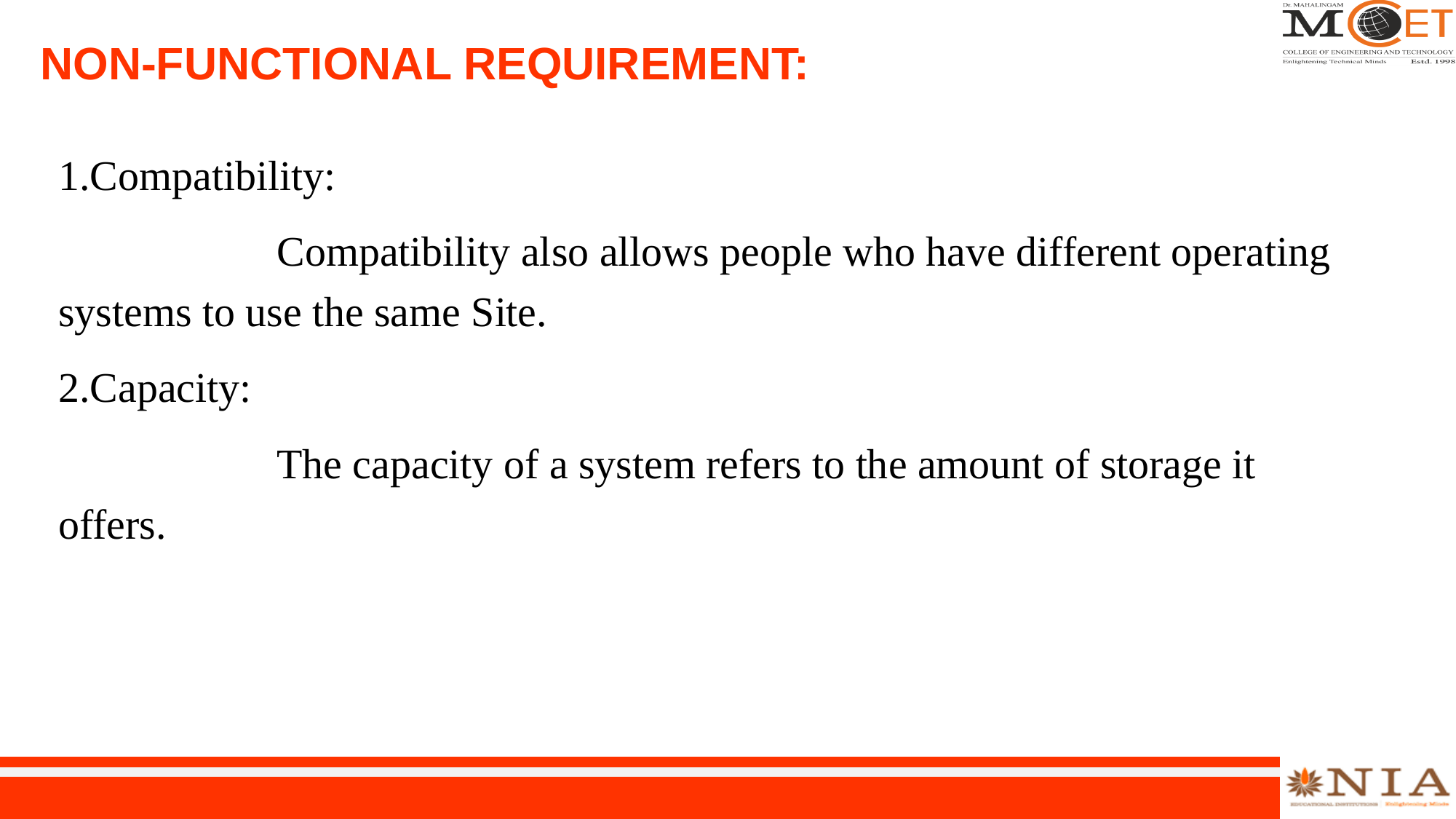

# NON-FUNCTIONAL REQUIREMENT:
1.Compatibility:
		Compatibility also allows people who have different operating systems to use the same Site.
2.Capacity:
		The capacity of a system refers to the amount of storage it offers.